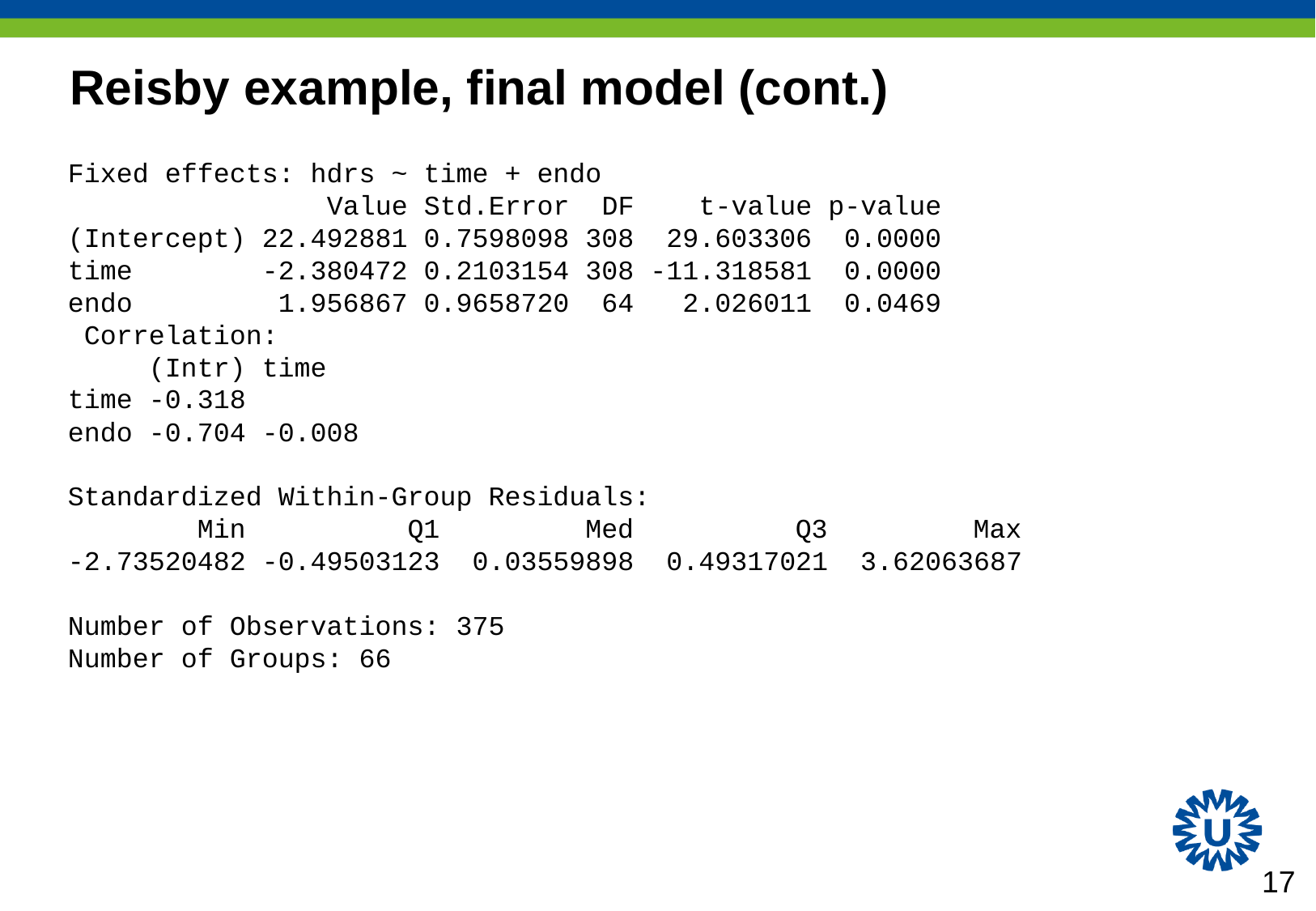

# Reisby example, final model (cont.)
Fixed effects: hdrs ~ time + endo
                Value Std.Error  DF    t-value p-value
(Intercept) 22.492881 0.7598098 308  29.603306  0.0000
time        -2.380472 0.2103154 308 -11.318581  0.0000
endo         1.956867 0.9658720  64   2.026011  0.0469
 Correlation:
     (Intr) time
time -0.318
endo -0.704 -0.008

Standardized Within-Group Residuals:
        Min          Q1         Med          Q3         Max
-2.73520482 -0.49503123  0.03559898  0.49317021  3.62063687

Number of Observations: 375
Number of Groups: 66
17